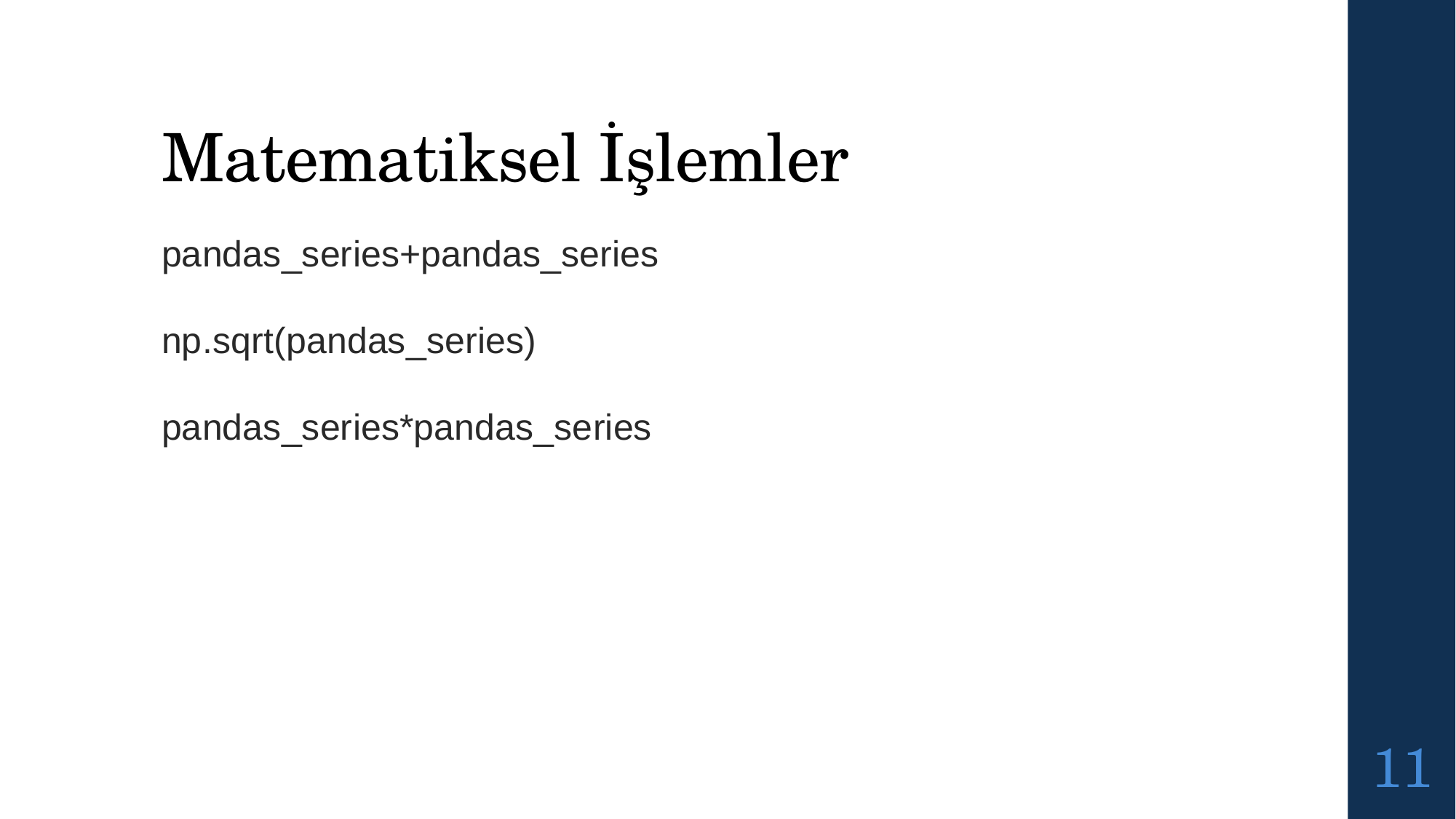

# Matematiksel İşlemler
pandas_series+pandas_series
np.sqrt(pandas_series)
pandas_series*pandas_series
11